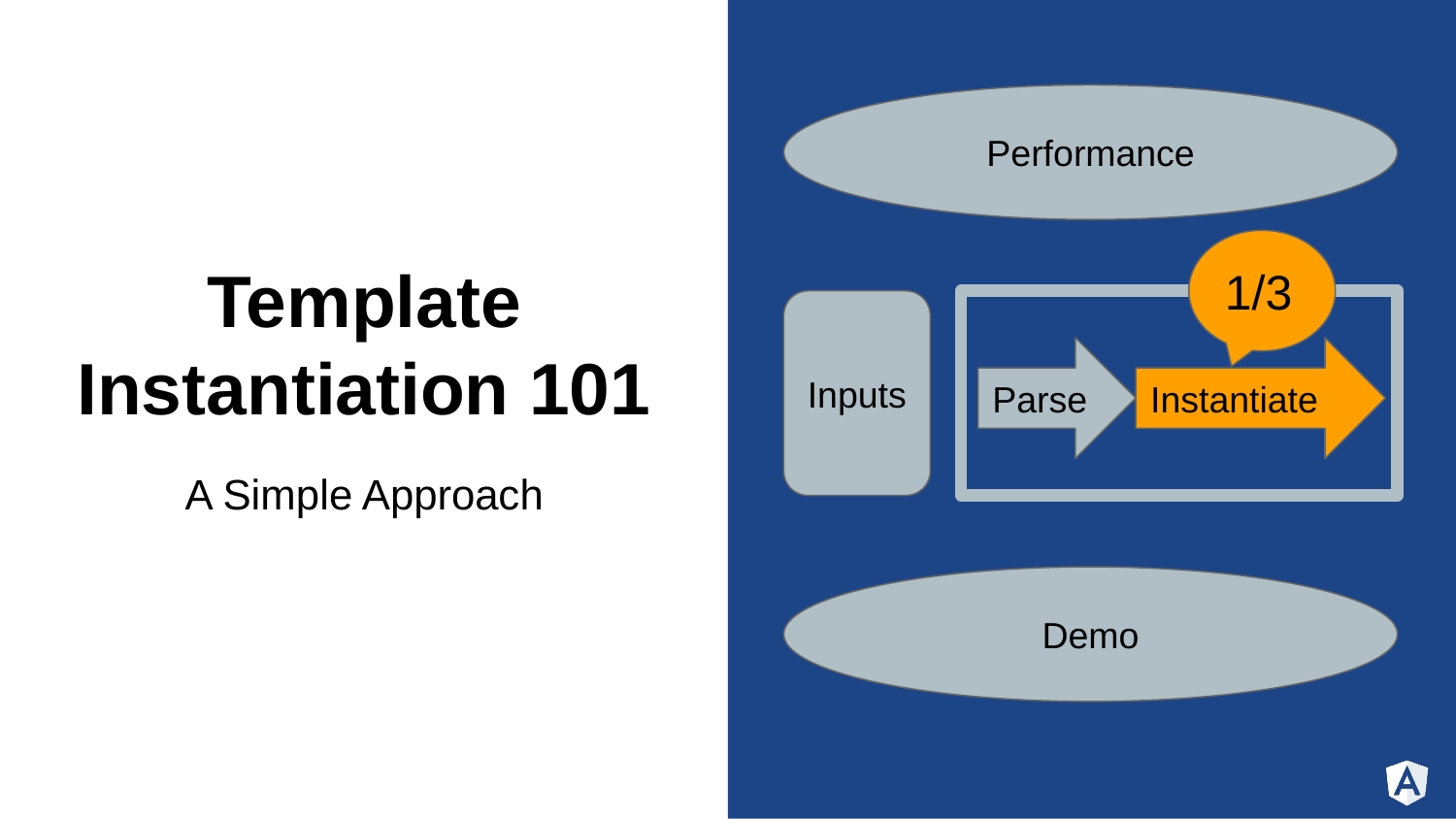

Performance
# Template
Instantiation 101
1/3
Inputs

Parse
Instantiate
A Simple Approach
Demo